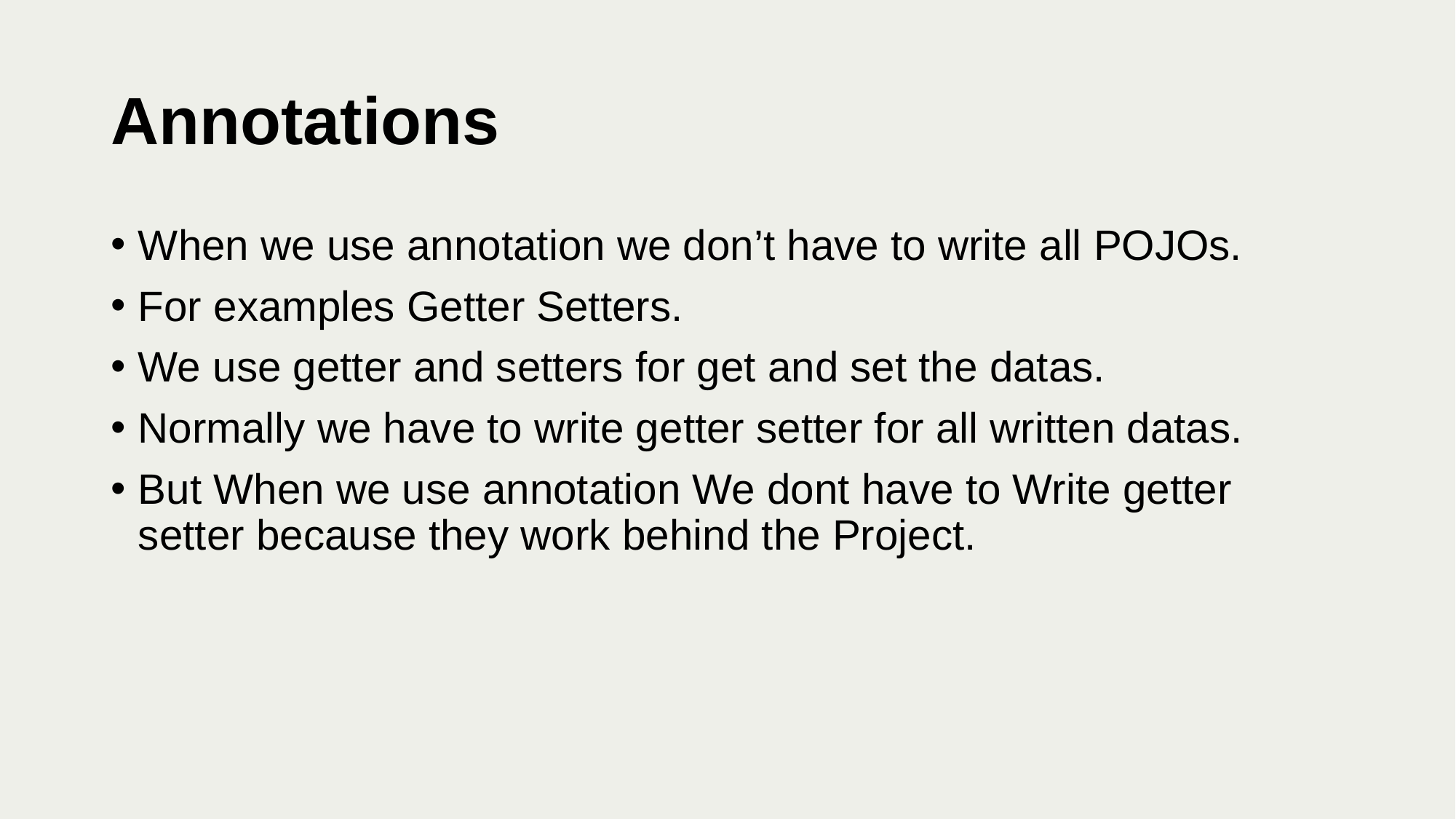

# Annotations
When we use annotation we don’t have to write all POJOs.
For examples Getter Setters.
We use getter and setters for get and set the datas.
Normally we have to write getter setter for all written datas.
But When we use annotation We dont have to Write getter setter because they work behind the Project.